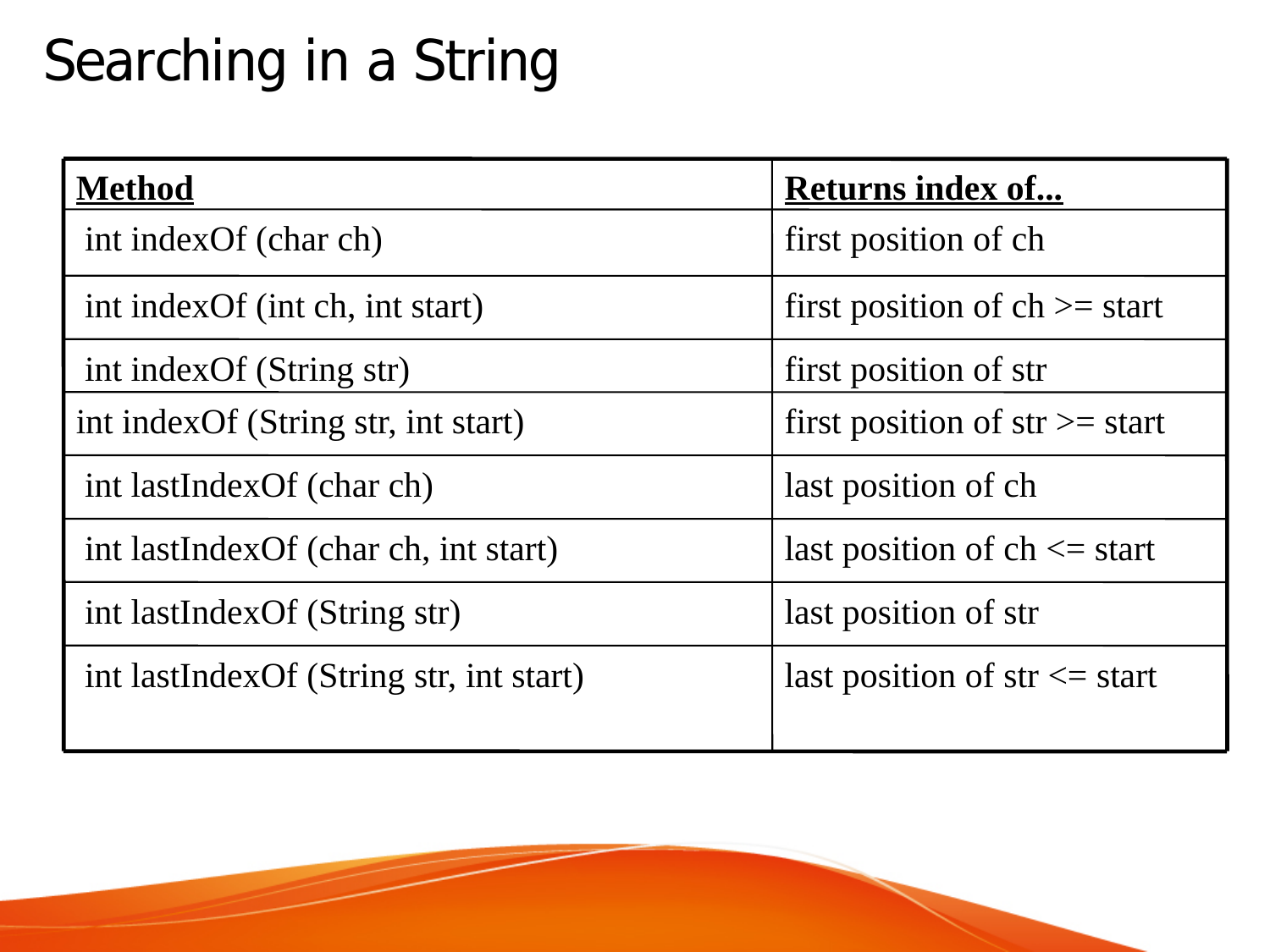

Searching in a String
Method

Returns index of...

 int indexOf (char ch)

first position of ch
 int indexOf (int ch, int start)

first position of ch >= start
 int indexOf (String str)

first position of str
int indexOf (String str, int start)

first position of str >= start
 int lastIndexOf (char ch)

last position of ch
 int lastIndexOf (char ch, int start)

last position of ch <= start
 int lastIndexOf (String str)

last position of str
 int lastIndexOf (String str, int start)

last position of str <= start